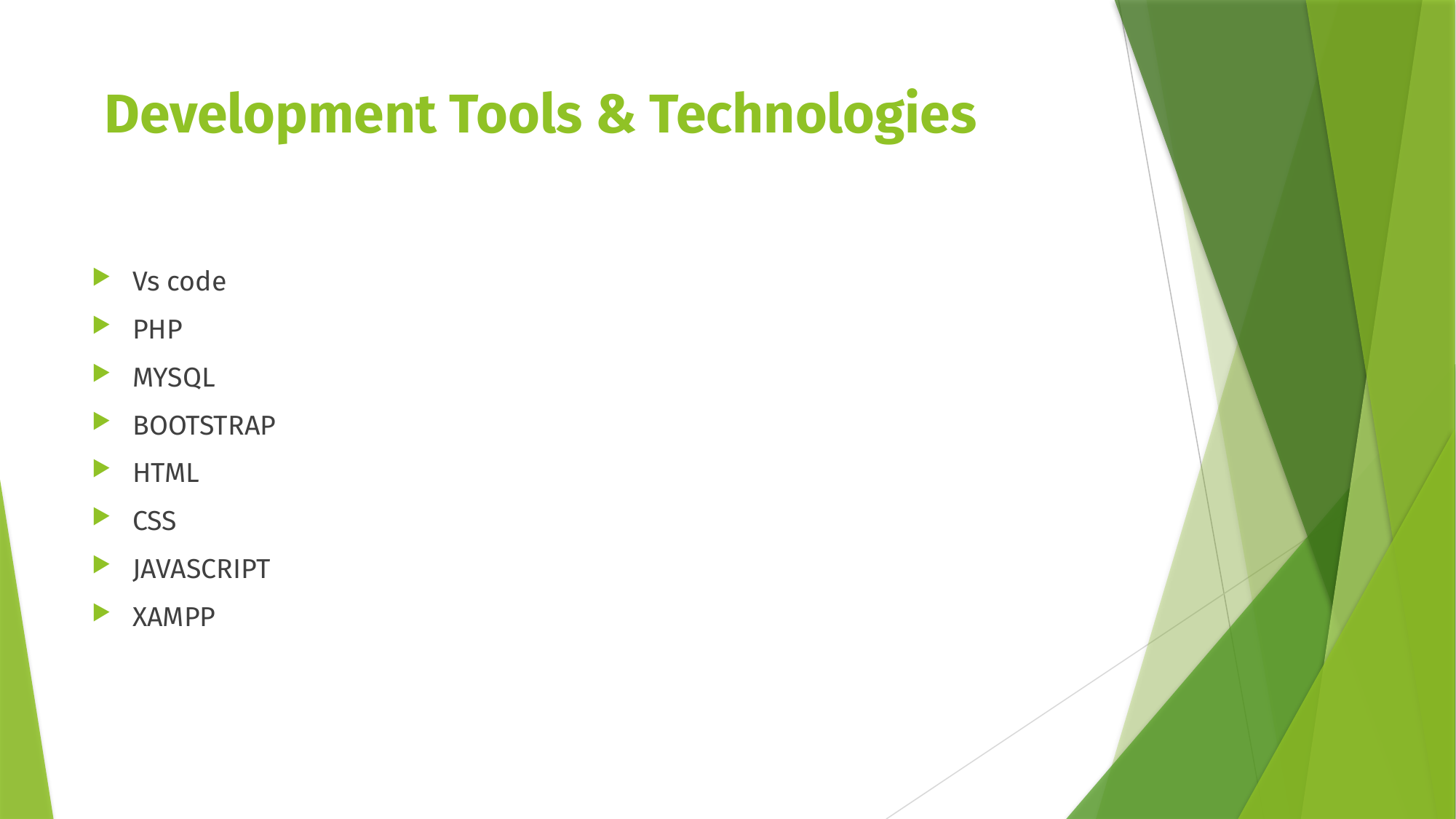

# Development Tools & Technologies
Vs code
PHP
MYSQL
BOOTSTRAP
HTML
CSS
JAVASCRIPT
XAMPP